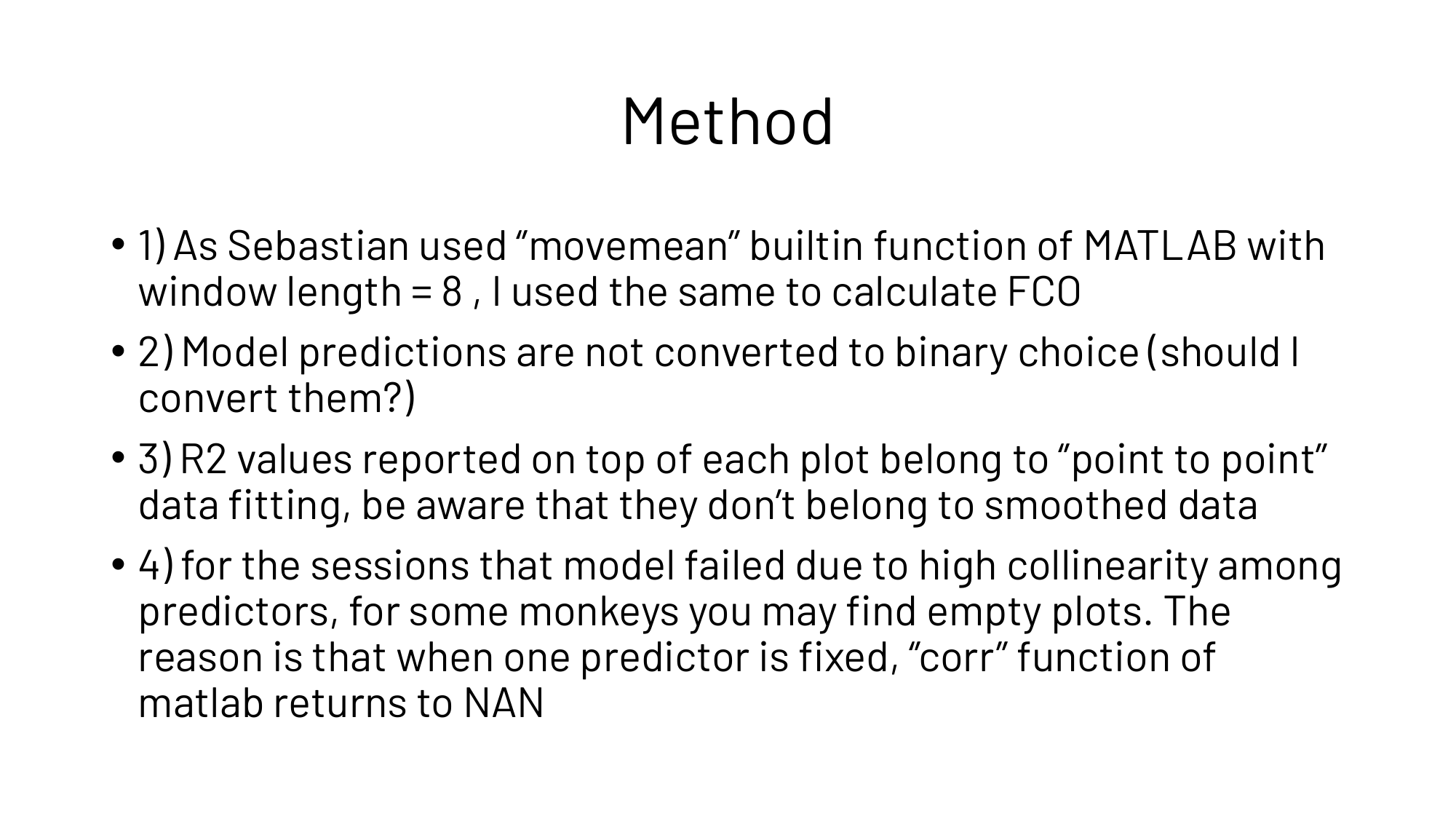

# Method
1) As Sebastian used ‘’movemean’’ builtin function of MATLAB with window length = 8 , I used the same to calculate FCO
2) Model predictions are not converted to binary choice (should I convert them?)
3) R2 values reported on top of each plot belong to ‘’point to point’’ data fitting, be aware that they don’t belong to smoothed data
4) for the sessions that model failed due to high collinearity among predictors, for some monkeys you may find empty plots. The reason is that when one predictor is fixed, ‘’corr’’ function of matlab returns to NAN